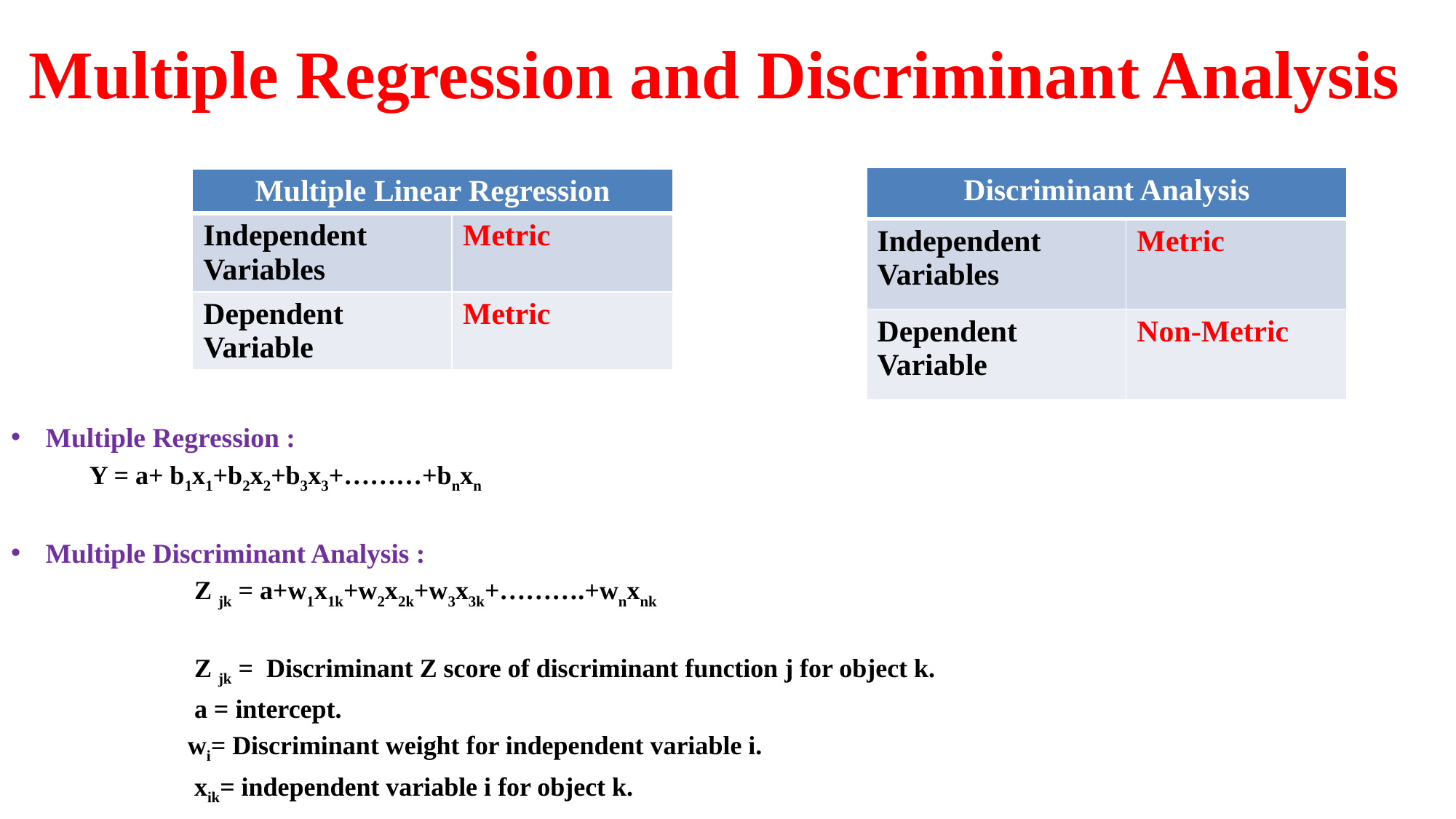

# Multiple Regression and Discriminant Analysis

Multiple Regression :
		Y = a+ b1x1+b2x2+b3x3+………+bnxn

Multiple Discriminant Analysis :
                            Z jk = a+w1x1k+w2x2k+w3x3k+……….+wnxnk

                            Z jk =  Discriminant Z score of discriminant function j for object k.
                            a = intercept.
                           wi= Discriminant weight for independent variable i.
                            xik= independent variable i for object k.
| Discriminant Analysis |  |
| --- | --- |
| Independent Variables | Metric |
| Dependent Variable | Non-Metric |
| Multiple Linear Regression |  |
| --- | --- |
| Independent Variables | Metric |
| Dependent Variable | Metric |